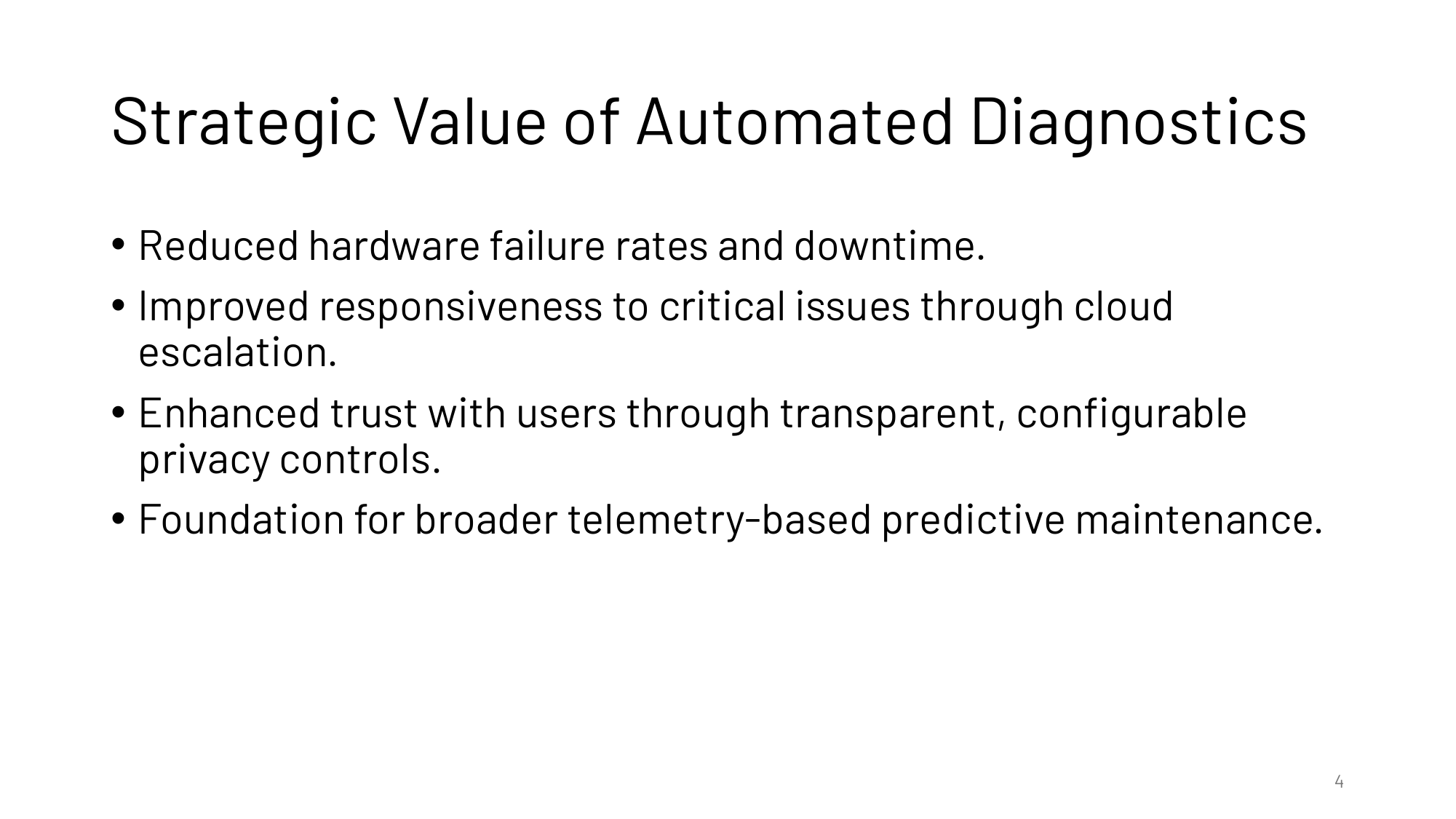

# Strategic Value of Automated Diagnostics
Reduced hardware failure rates and downtime.
Improved responsiveness to critical issues through cloud escalation.
Enhanced trust with users through transparent, configurable privacy controls.
Foundation for broader telemetry-based predictive maintenance.
4